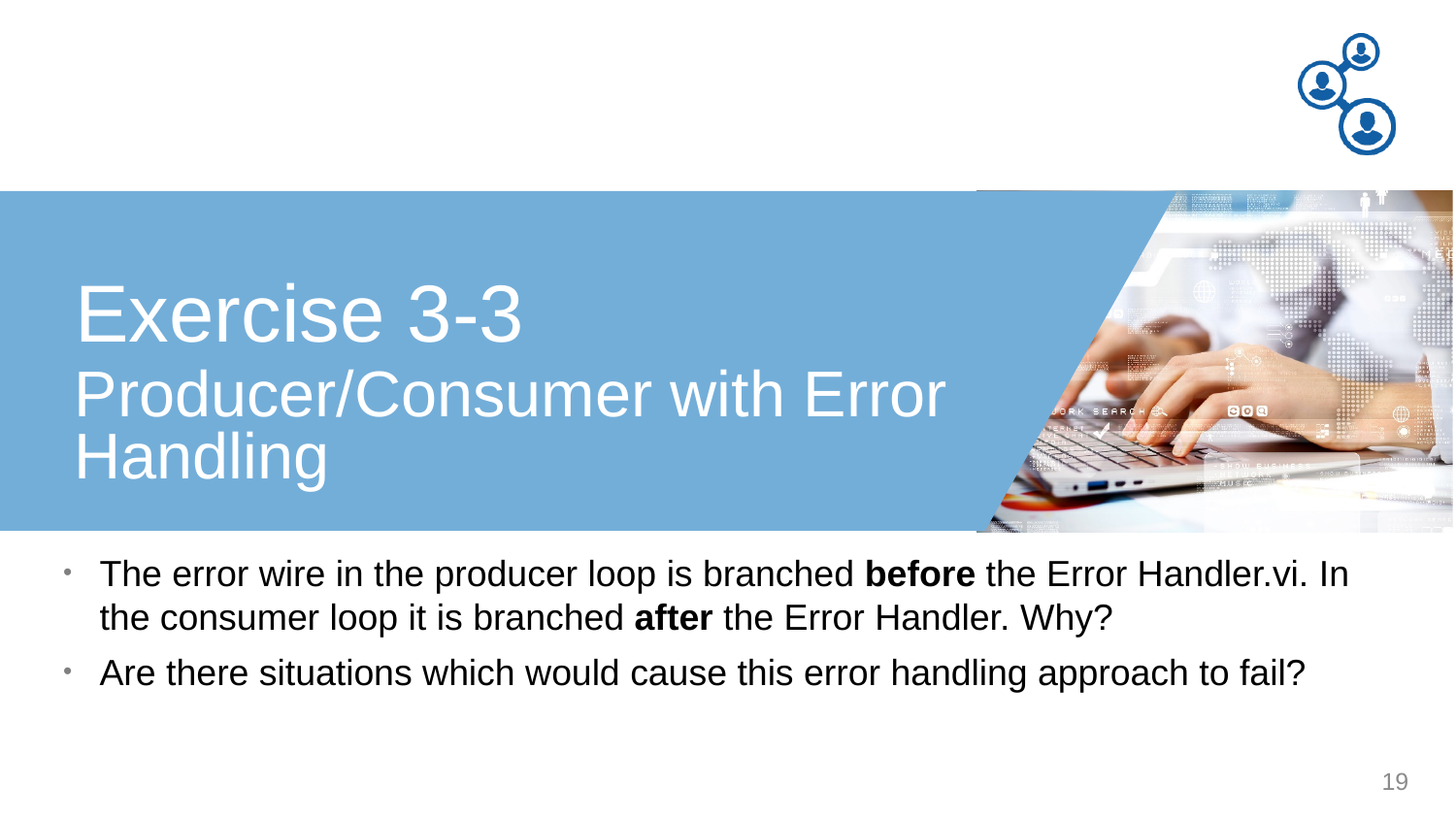

Exercise 3-3
Producer/Consumer with Error Handling
The error wire in the producer loop is branched before the Error Handler.vi. In the consumer loop it is branched after the Error Handler. Why?
Are there situations which would cause this error handling approach to fail?

19